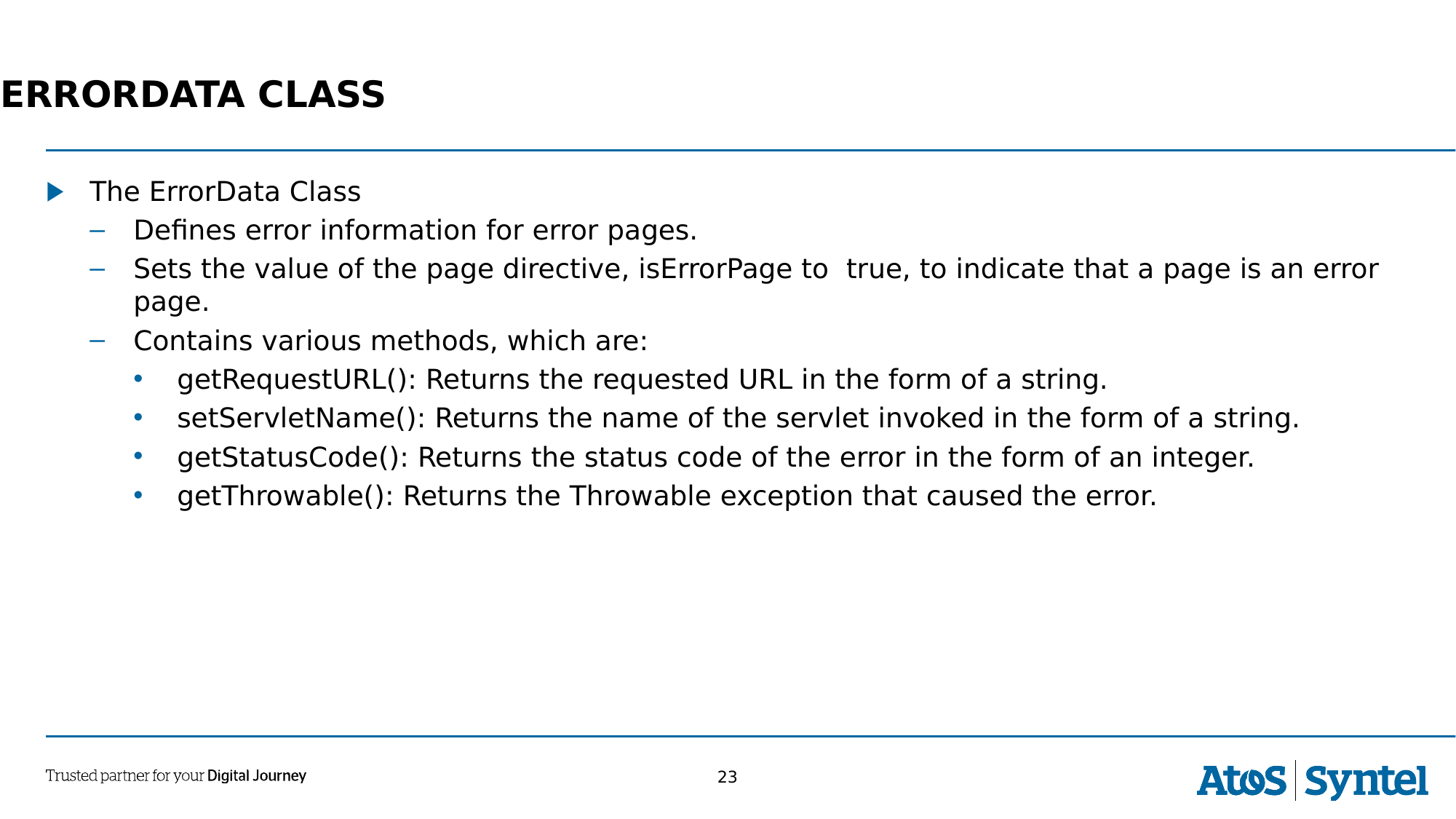

ERRORDATA CLASS
The ErrorData Class
Defines error information for error pages.
Sets the value of the page directive, isErrorPage to  true, to indicate that a page is an error page.
Contains various methods, which are:
getRequestURL(): Returns the requested URL in the form of a string.
setServletName(): Returns the name of the servlet invoked in the form of a string.
getStatusCode(): Returns the status code of the error in the form of an integer.
getThrowable(): Returns the Throwable exception that caused the error.